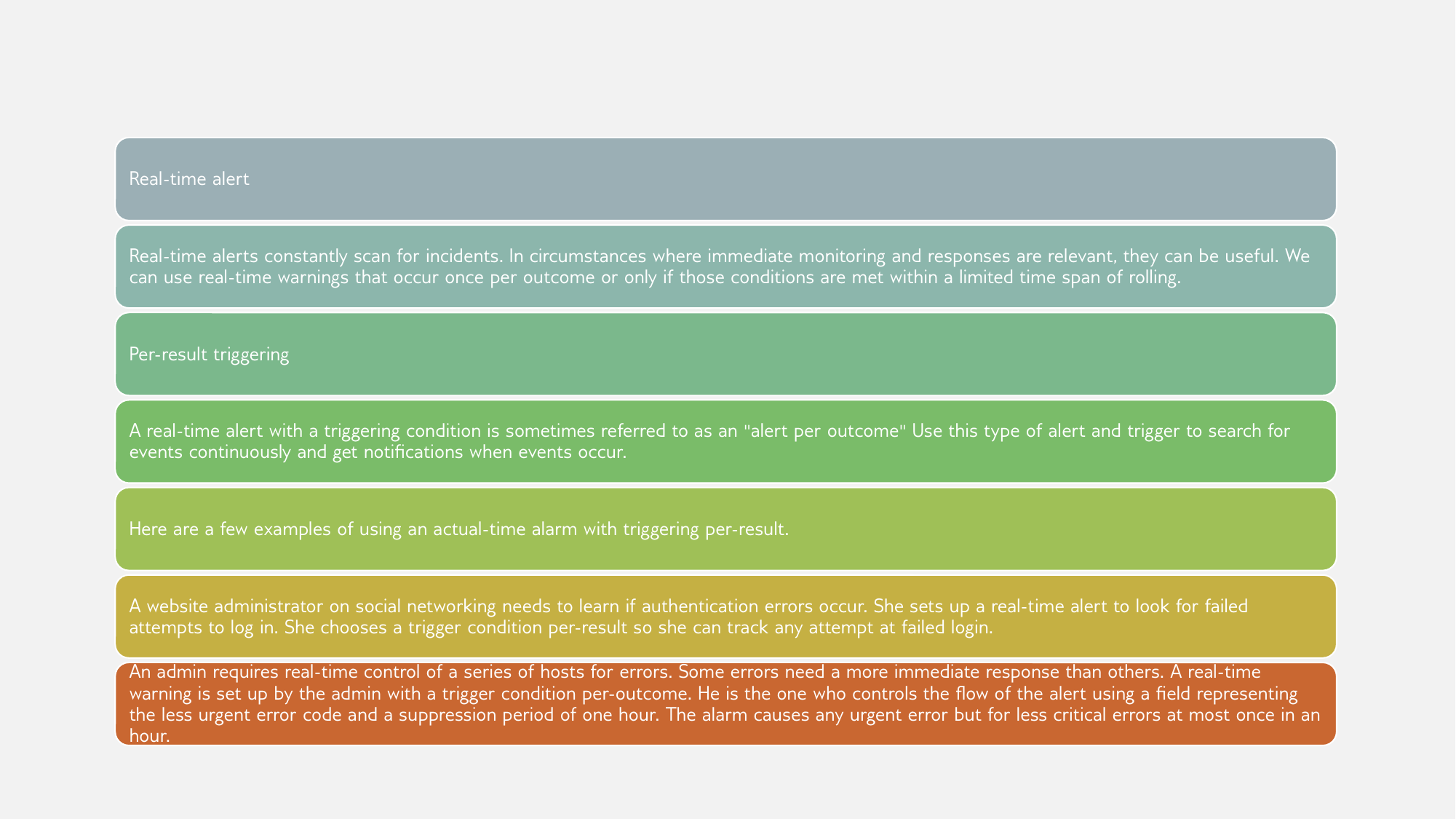

Real-time alert
Real-time alerts constantly scan for incidents. In circumstances where immediate monitoring and responses are relevant, they can be useful. We can use real-time warnings that occur once per outcome or only if those conditions are met within a limited time span of rolling.
Per-result triggering
A real-time alert with a triggering condition is sometimes referred to as an "alert per outcome" Use this type of alert and trigger to search for events continuously and get notifications when events occur.
Here are a few examples of using an actual-time alarm with triggering per-result.
A website administrator on social networking needs to learn if authentication errors occur. She sets up a real-time alert to look for failed attempts to log in. She chooses a trigger condition per-result so she can track any attempt at failed login.
An admin requires real-time control of a series of hosts for errors. Some errors need a more immediate response than others. A real-time warning is set up by the admin with a trigger condition per-outcome. He is the one who controls the flow of the alert using a field representing the less urgent error code and a suppression period of one hour. The alarm causes any urgent error but for less critical errors at most once in an hour.